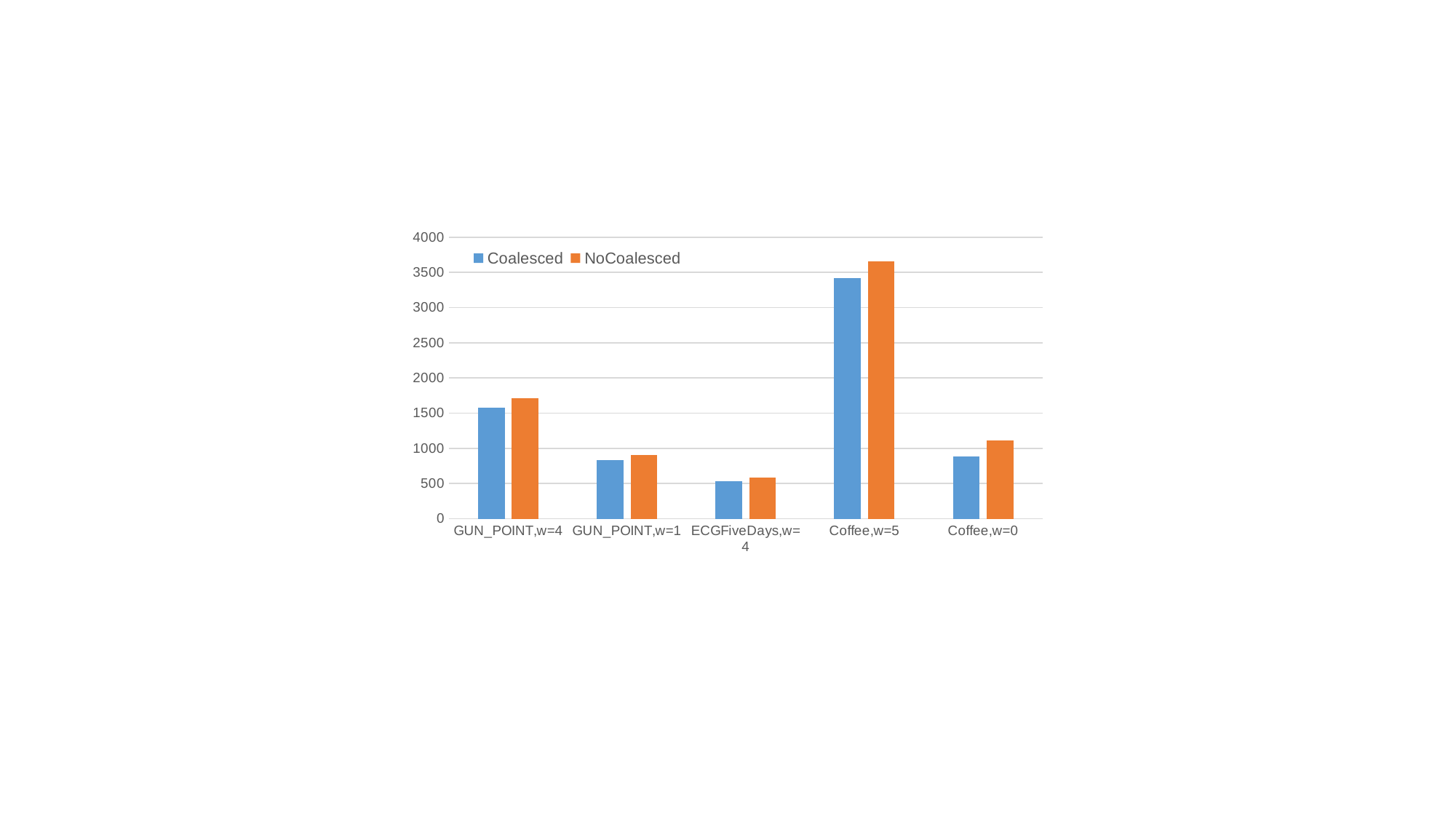

### Chart

| Category |  |  |
|---|---|---|
| GUN_POINT,w=4 | 1575.89 | 1716.12 |
| GUN_POINT,w=1 | 837.496 | 904.682 |
| ECGFiveDays,w=4 | 528.163 | 586.4 |
| Coffee,w=5 | 3417.5 | 3654.47 |
| Coffee,w=0 | 882.365 | 1112.88 |